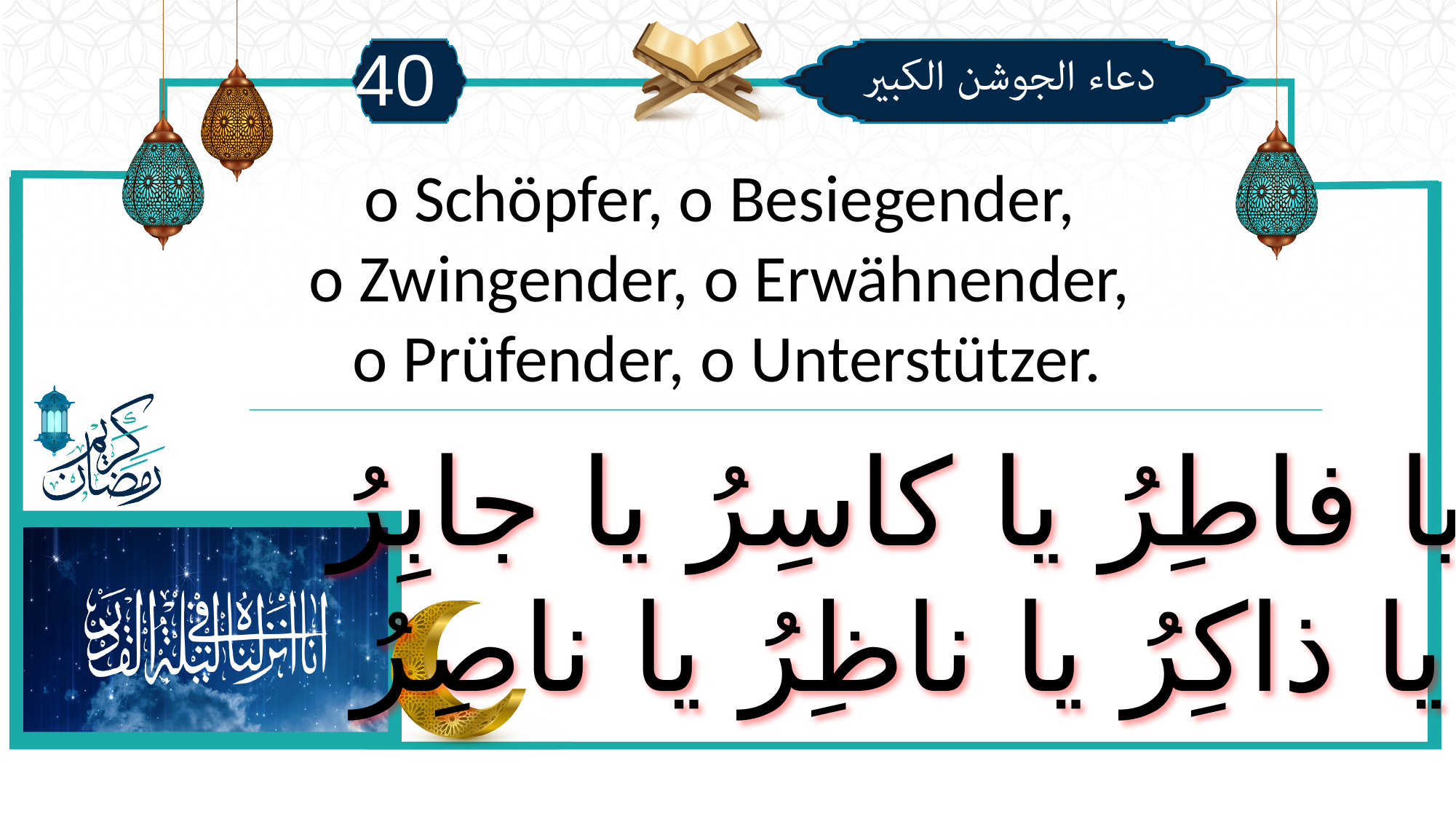

40
o Schöpfer, o Besiegender,
o Zwingender, o Erwähnender,
o Prüfender, o Unterstützer.
يا فاطِرُ يا كاسِرُ يا جابِرُ
 يا ذاكِرُ يا ناظِرُ يا ناصِرُ